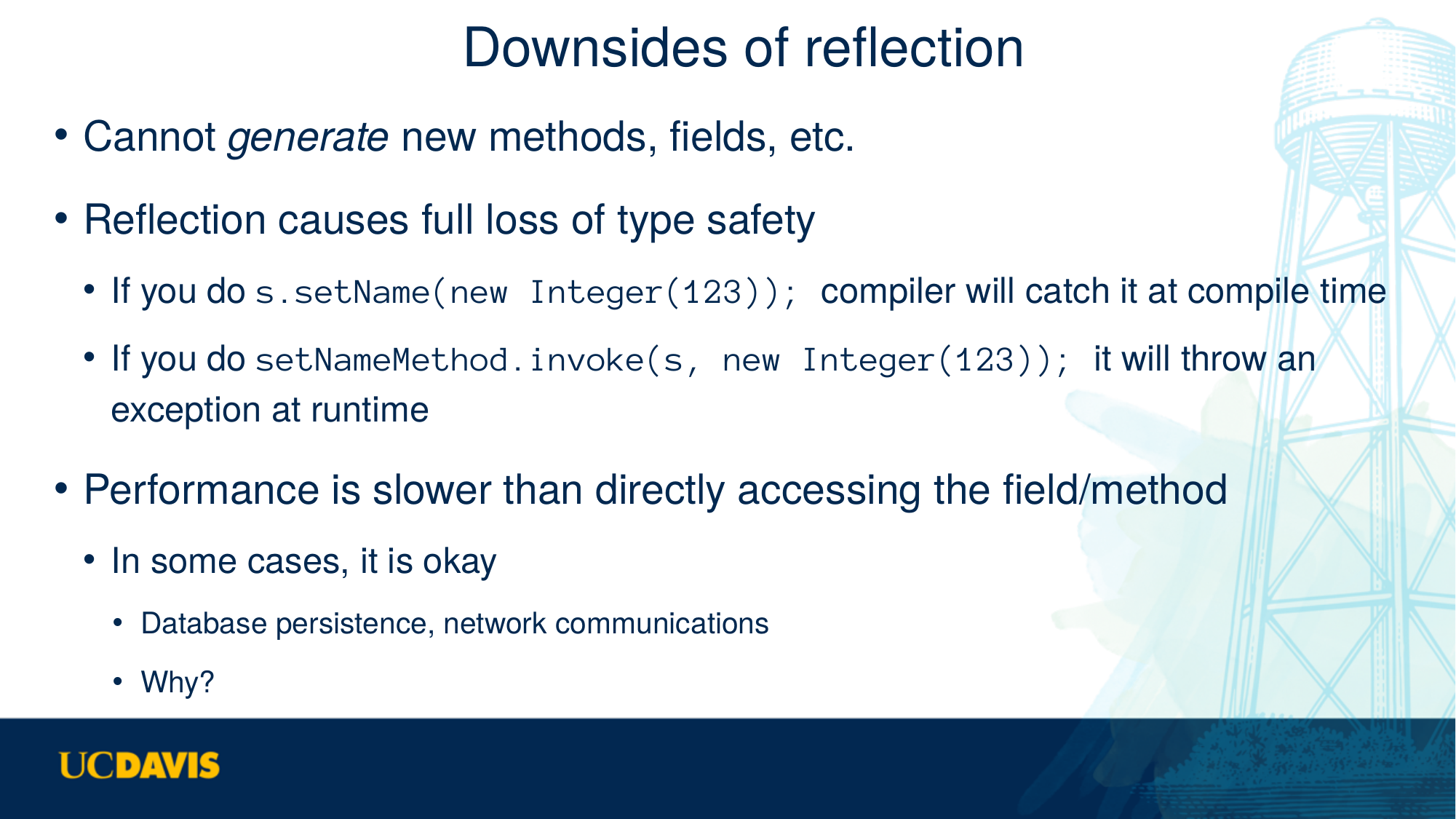

# Downsides of reflection
Cannot generate new methods, fields, etc.
Reflection causes full loss of type safety
If you do s.setName(new Integer(123)); compiler will catch it at compile time
If you do setNameMethod.invoke(s, new Integer(123)); it will throw an exception at runtime
Performance is slower than directly accessing the field/method
In some cases, it is okay
Database persistence, network communications
Why?